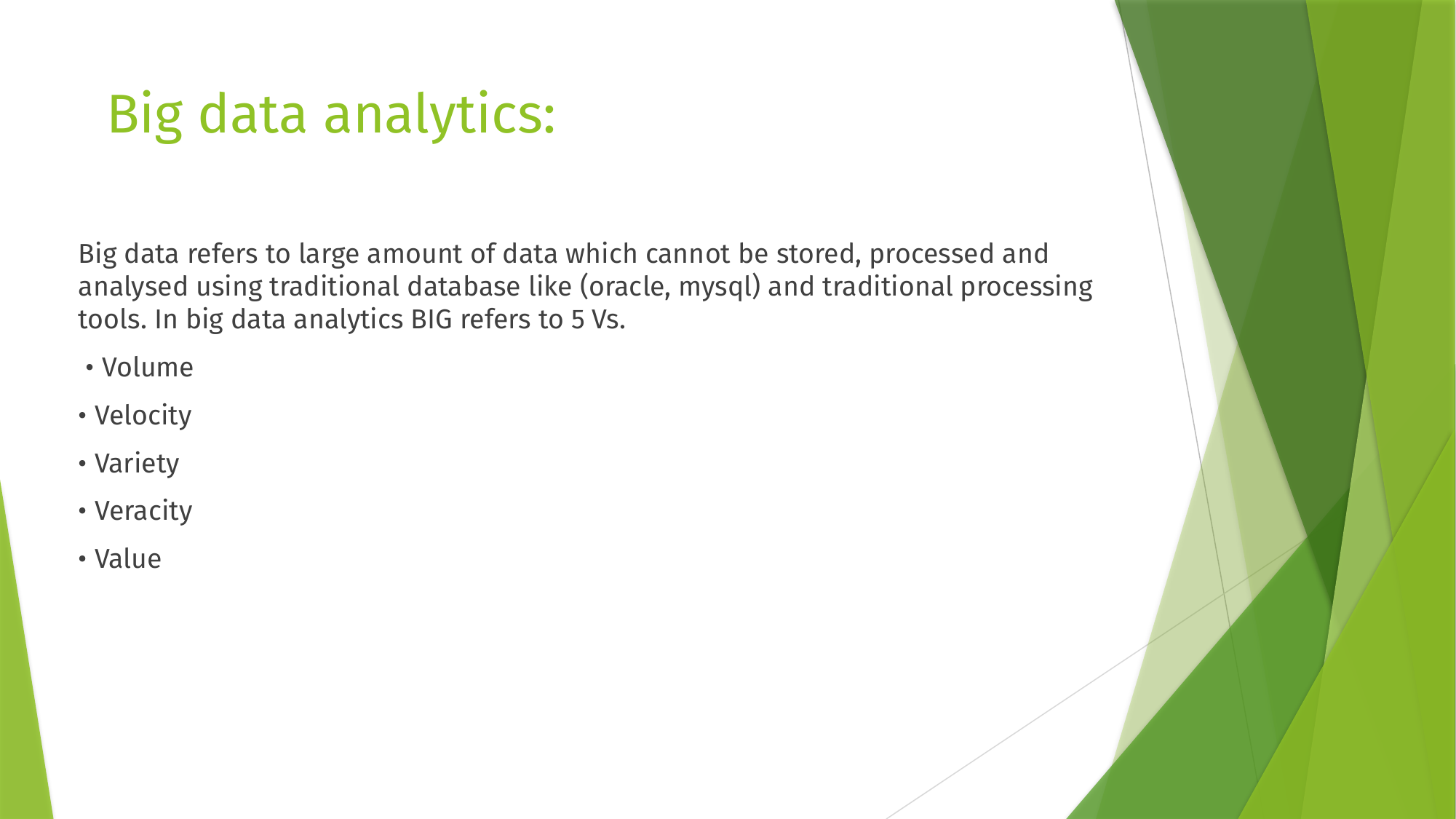

# Big data analytics:
Big data refers to large amount of data which cannot be stored, processed and analysed using traditional database like (oracle, mysql) and traditional processing tools. In big data analytics BIG refers to 5 Vs.
 • Volume
• Velocity
• Variety
• Veracity
• Value